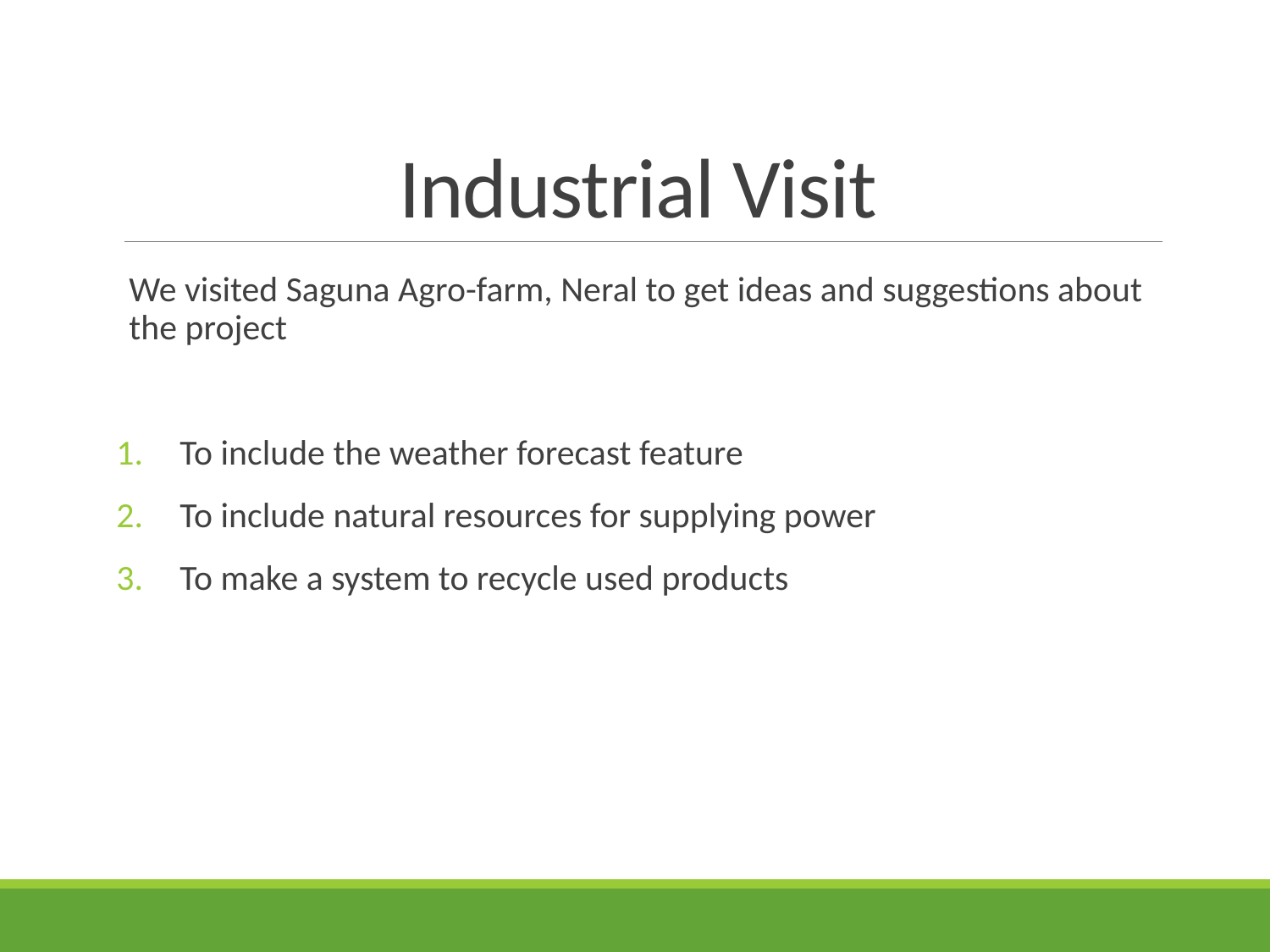

# Industrial Visit
We visited Saguna Agro-farm, Neral to get ideas and suggestions about the project

To include the weather forecast feature
To include natural resources for supplying power
To make a system to recycle used products